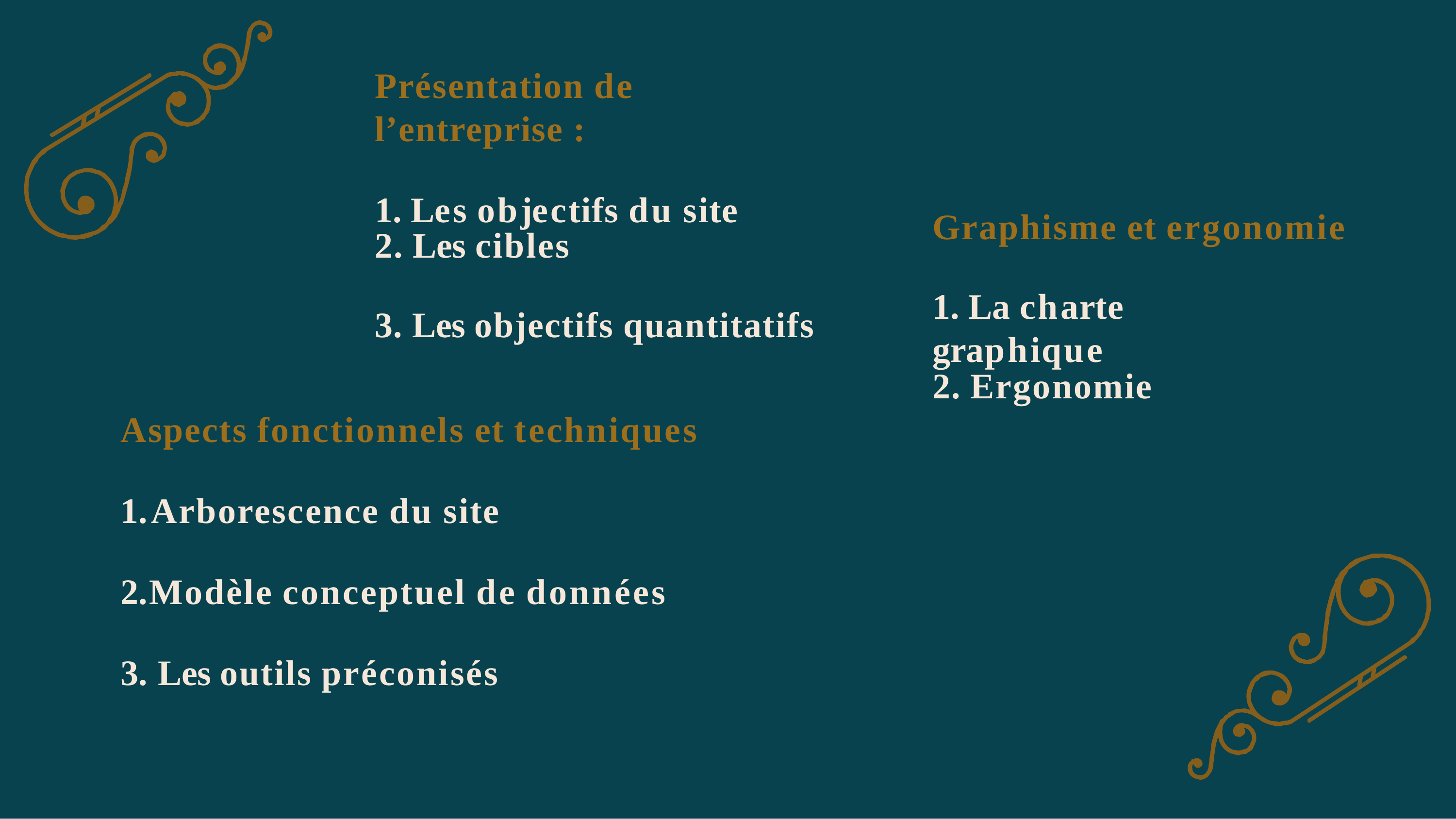

Présentation de l’entreprise :

1. Les objectifs du site
Graphisme et ergonomie
2. Les cibles
1. La charte graphique
3. Les objectifs quantitatifs
2. Ergonomie
Aspects fonctionnels et techniques

Arborescence du site

Modèle conceptuel de données

Les outils préconisés